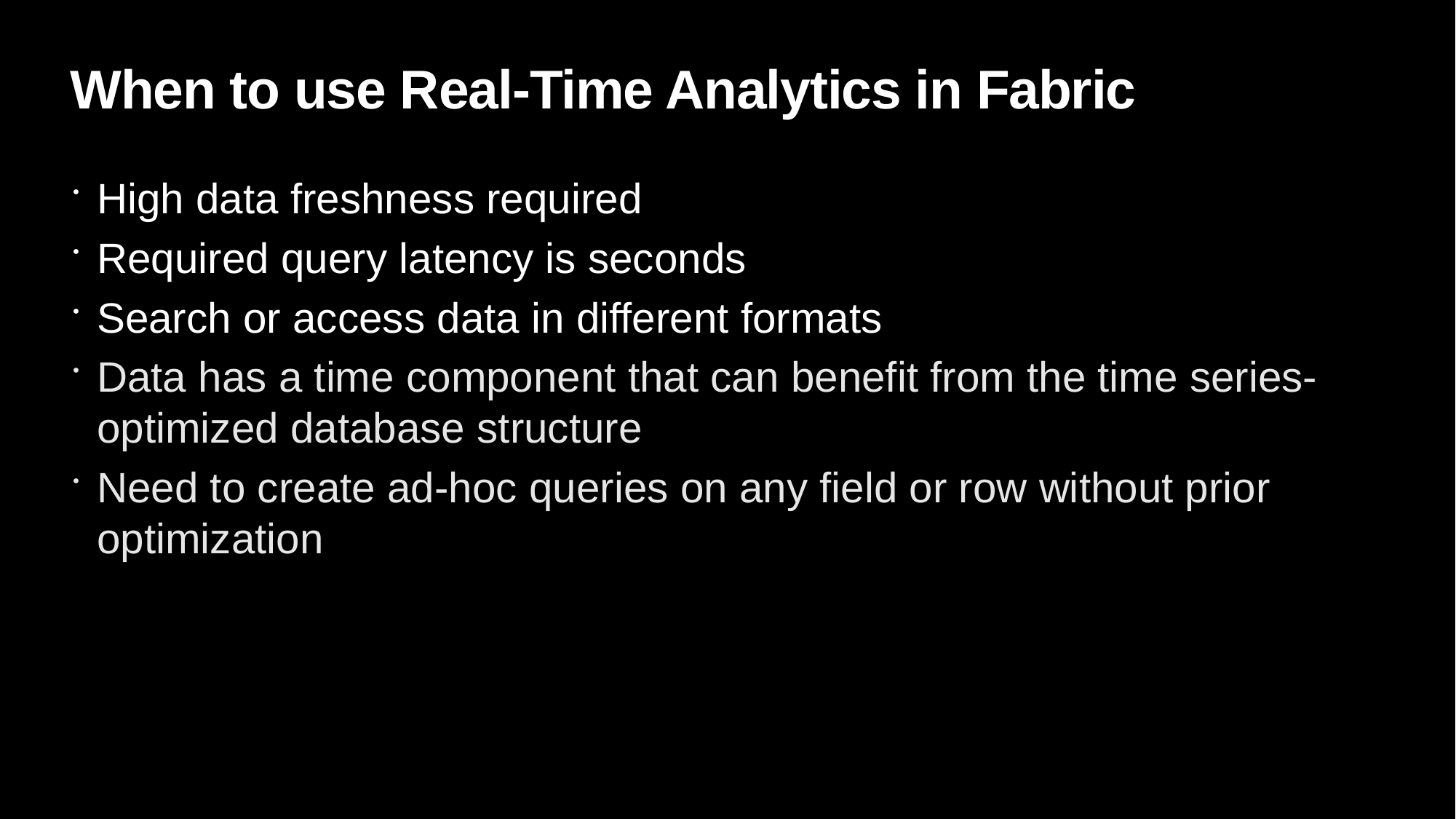

# When to use Real-Time Analytics in Fabric
High data freshness required
Required query latency is seconds
Search or access data in different formats
Data has a time component that can benefit from the time series-optimized database structure
Need to create ad-hoc queries on any field or row without prior optimization